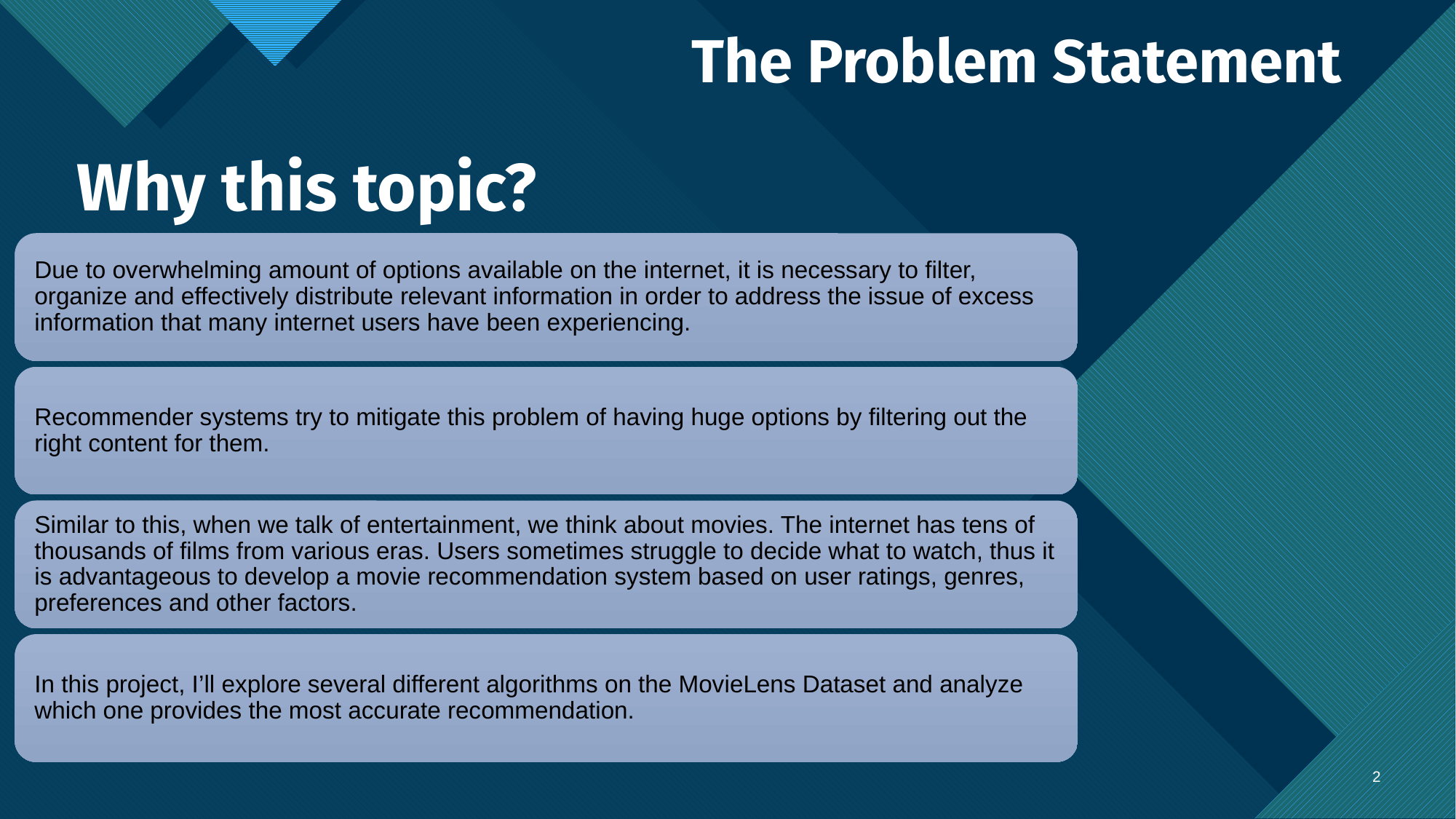

The Problem Statement
# Why this topic?
Due to overwhelming amount of options available on the internet, it is necessary to filter, organize and effectively distribute relevant information in order to address the issue of excess information that many internet users have been experiencing.
Recommender systems try to mitigate this problem of having huge options by filtering out the right content for them.
Similar to this, when we talk of entertainment, we think about movies. The internet has tens of thousands of films from various eras. Users sometimes struggle to decide what to watch, thus it is advantageous to develop a movie recommendation system based on user ratings, genres, preferences and other factors.
In this project, I’ll explore several different algorithms on the MovieLens Dataset and analyze which one provides the most accurate recommendation.
2